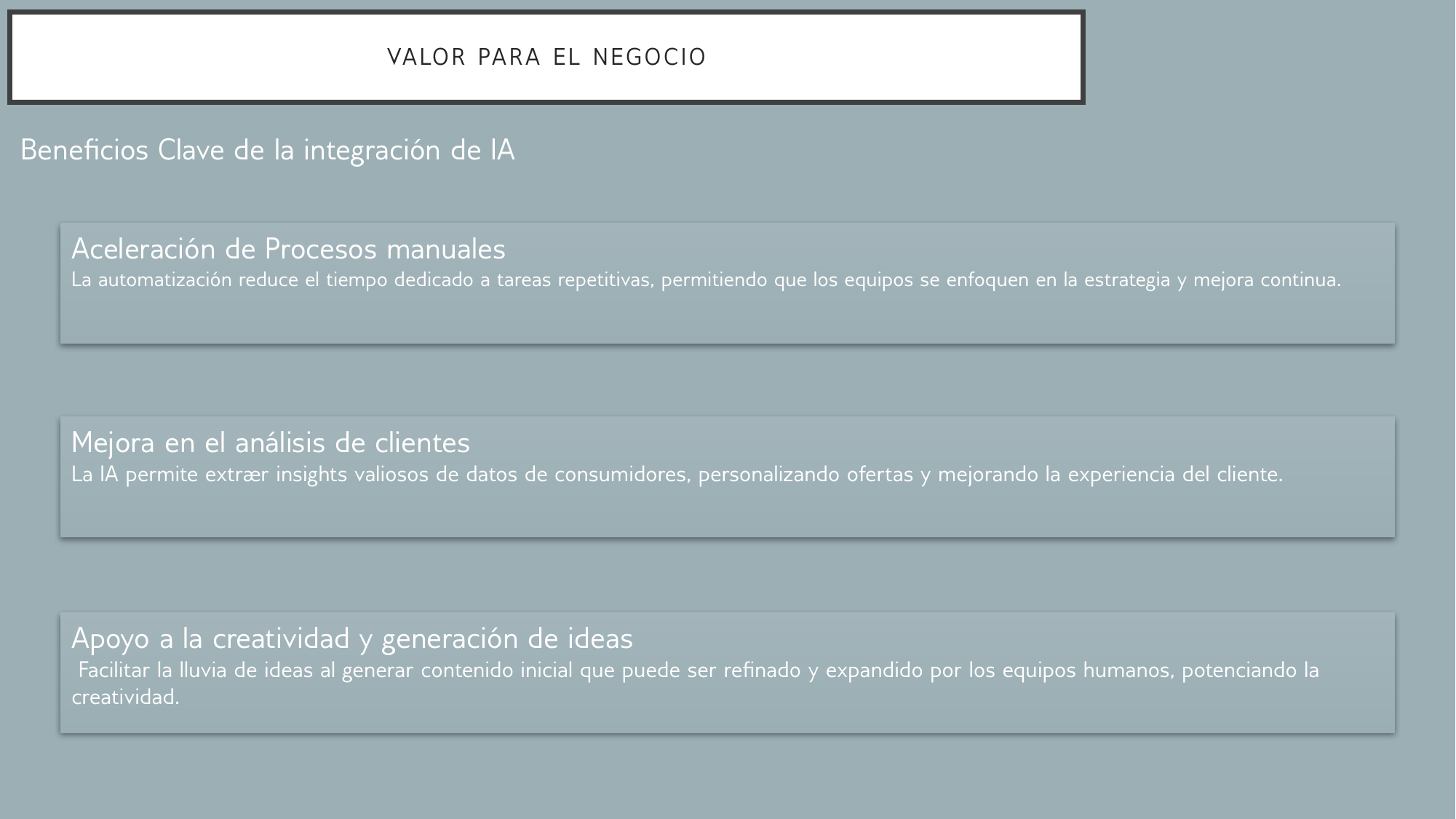

# Valor para el negocio
Beneficios Clave de la integración de IA
Aceleración de Procesos manuales
La automatización reduce el tiempo dedicado a tareas repetitivas, permitiendo que los equipos se enfoquen en la estrategia y mejora continua.
Mejora en el análisis de clientes
La IA permite extraer insights valiosos de datos de consumidores, personalizando ofertas y mejorando la experiencia del cliente.
Apoyo a la creatividad y generación de ideas
 Facilitar la lluvia de ideas al generar contenido inicial que puede ser refinado y expandido por los equipos humanos, potenciando la creatividad.